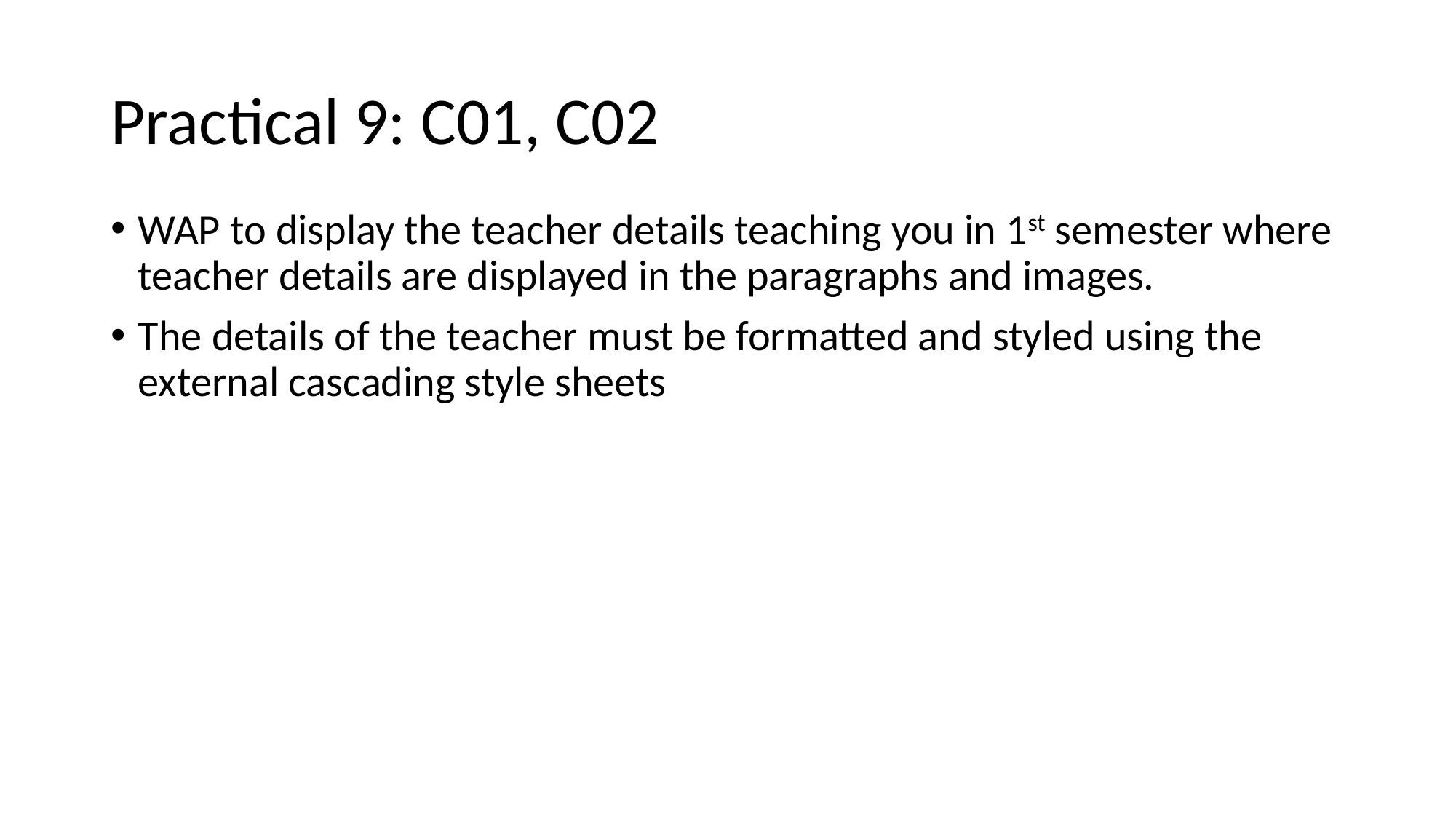

# Practical 9: C01, C02
WAP to display the teacher details teaching you in 1st semester where teacher details are displayed in the paragraphs and images.
The details of the teacher must be formatted and styled using the external cascading style sheets